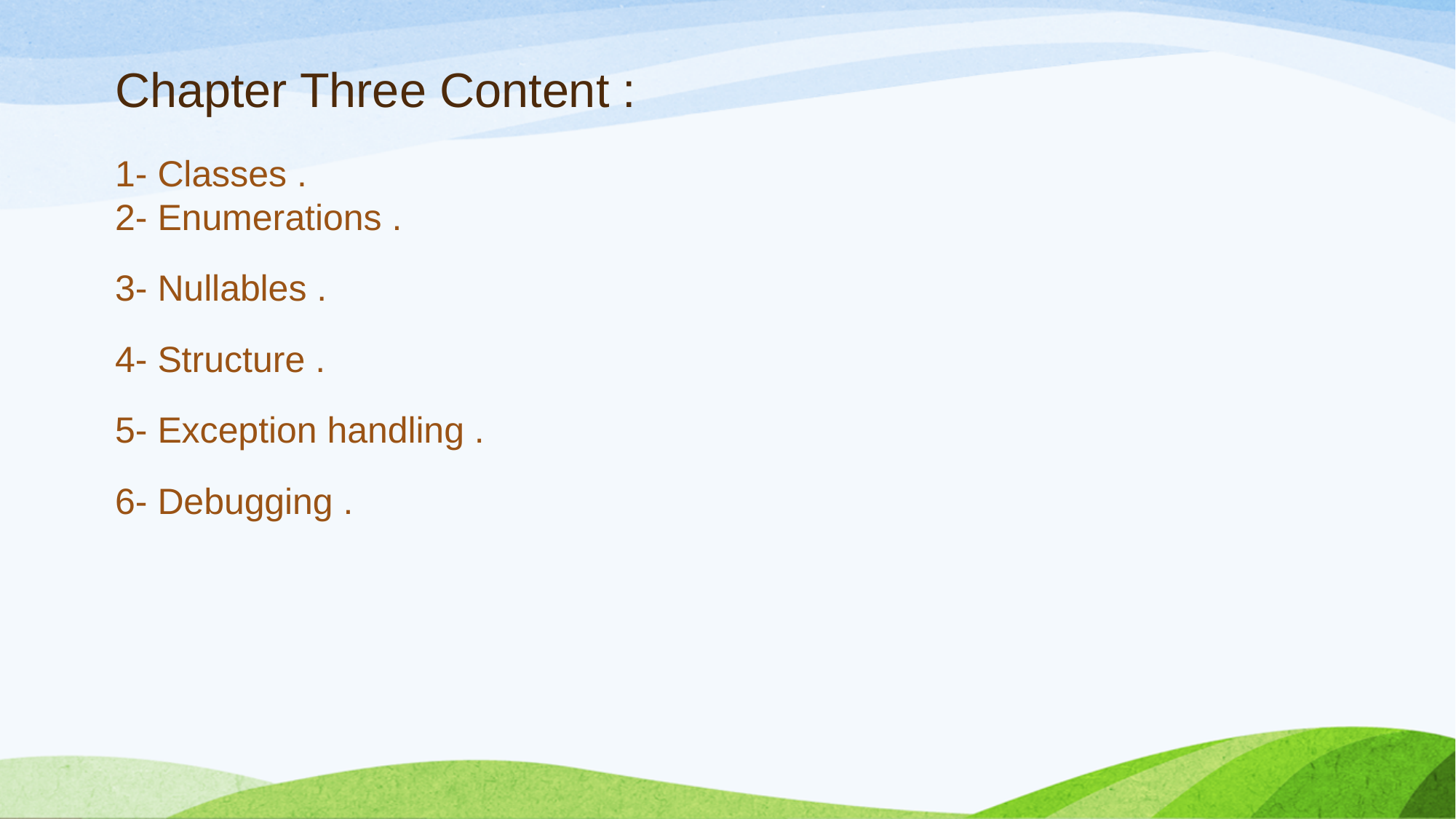

# Chapter Three Content :
1- Classes .
2- Enumerations .
3- Nullables .
4- Structure .
5- Exception handling .
6- Debugging .